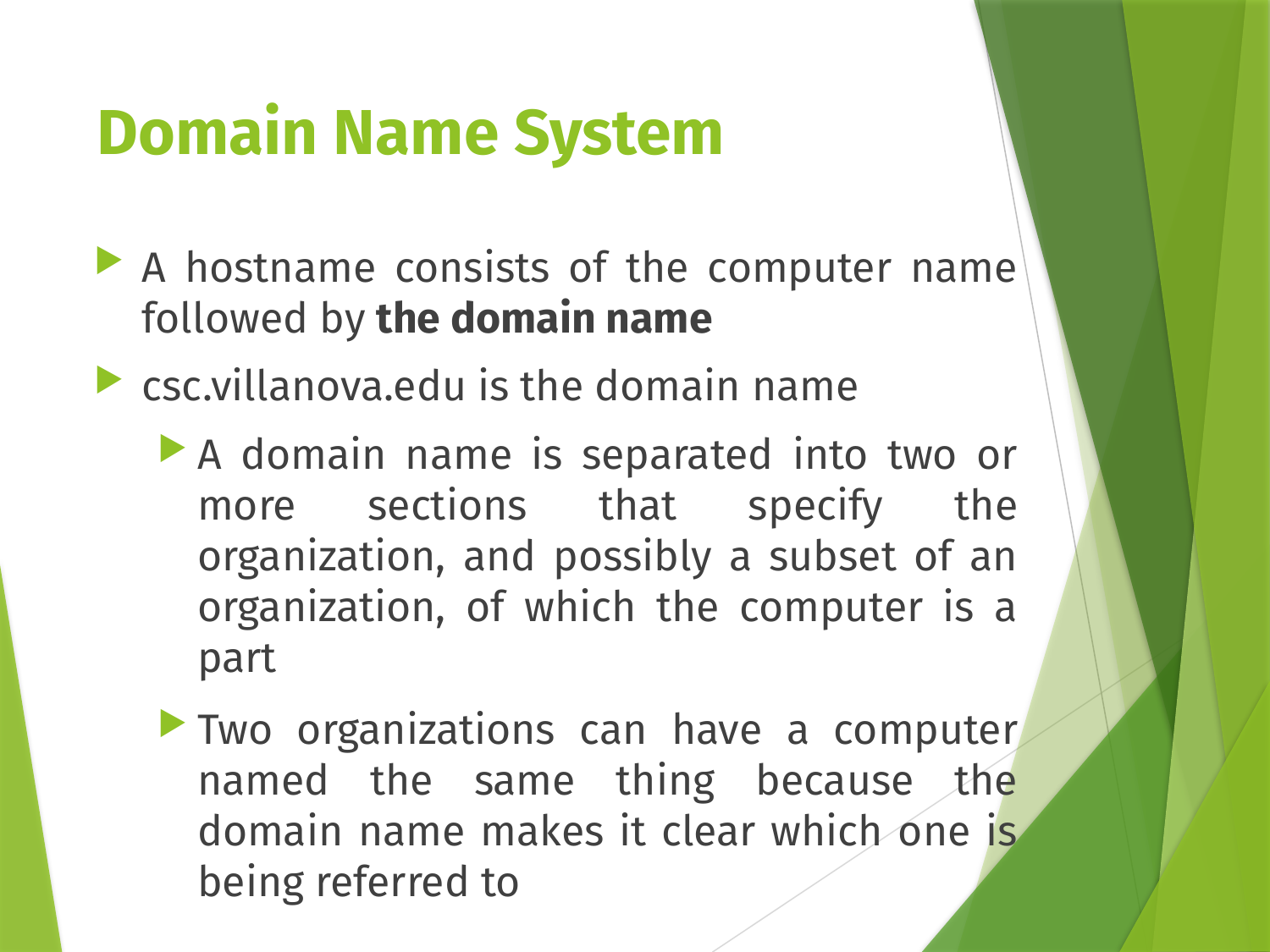

# Domain Name System
A hostname consists of the computer name followed by the domain name
csc.villanova.edu is the domain name
A domain name is separated into two or more sections that specify the organization, and possibly a subset of an organization, of which the computer is a part
Two organizations can have a computer named the same thing because the domain name makes it clear which one is being referred to